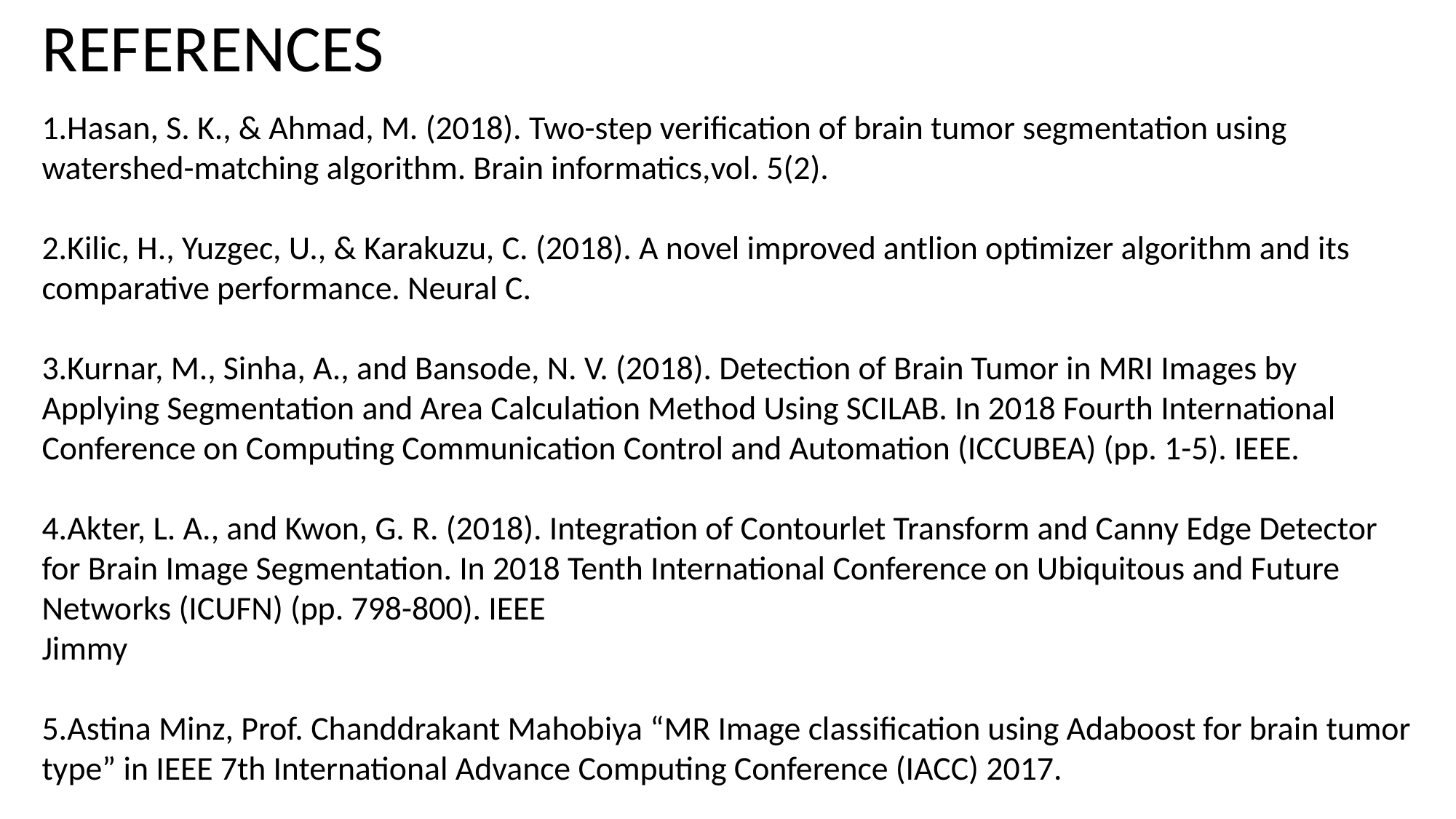

REFERENCES

1.Hasan, S. K., & Ahmad, M. (2018). Two-step verification of brain tumor segmentation using watershed-matching algorithm. Brain informatics,vol. 5(2).

2.Kilic, H., Yuzgec, U., & Karakuzu, C. (2018). A novel improved antlion optimizer algorithm and its comparative performance. Neural C.

3.Kurnar, M., Sinha, A., and Bansode, N. V. (2018). Detection of Brain Tumor in MRI Images by Applying Segmentation and Area Calculation Method Using SCILAB. In 2018 Fourth International Conference on Computing Communication Control and Automation (ICCUBEA) (pp. 1-5). IEEE.

4.Akter, L. A., and Kwon, G. R. (2018). Integration of Contourlet Transform and Canny Edge Detector for Brain Image Segmentation. In 2018 Tenth International Conference on Ubiquitous and Future Networks (ICUFN) (pp. 798-800). IEEE
Jimmy

5.Astina Minz, Prof. Chanddrakant Mahobiya “MR Image classification using Adaboost for brain tumor type” in IEEE 7th International Advance Computing Conference (IACC) 2017.